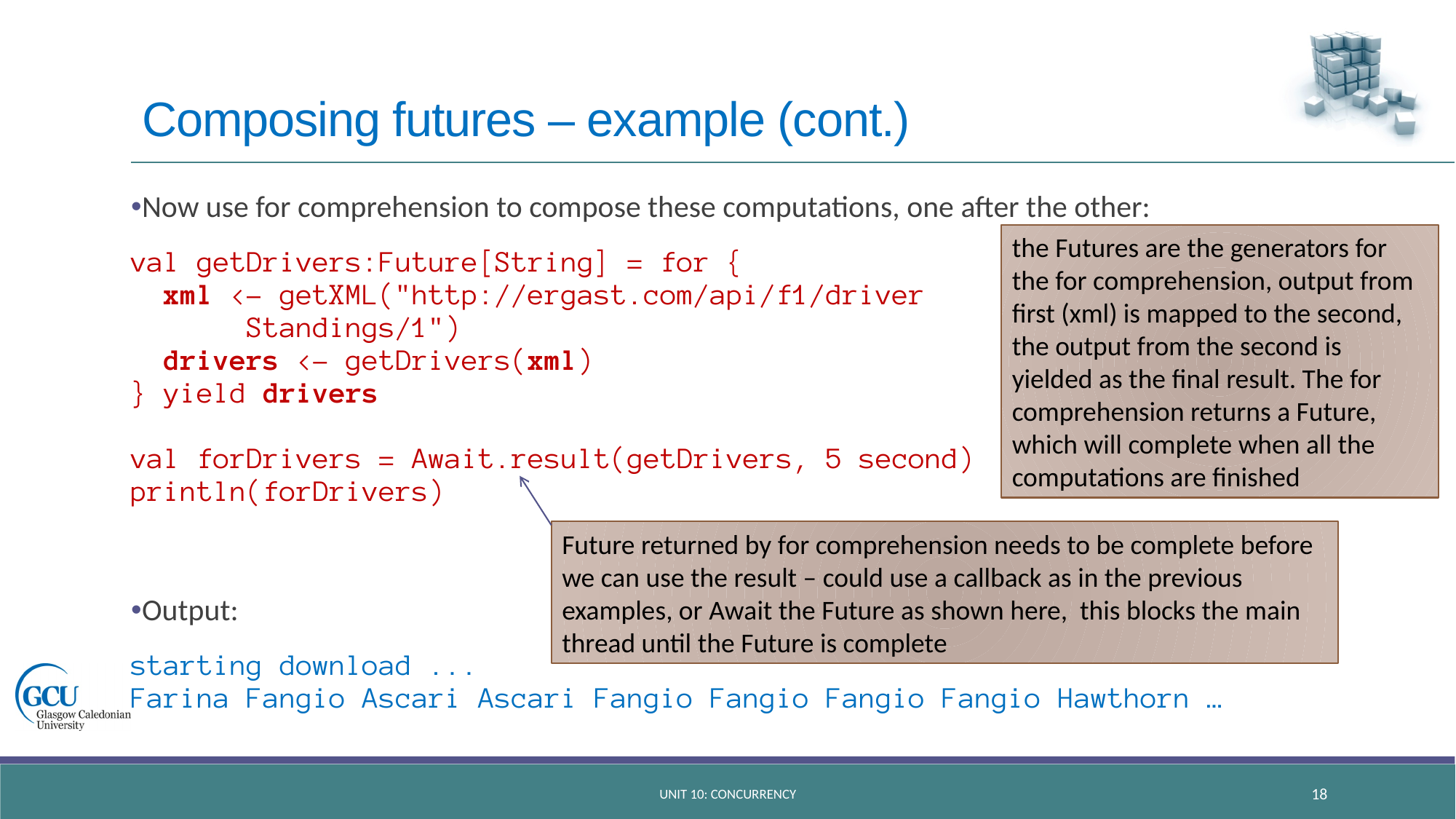

# Composing futures – example (cont.)
Now use for comprehension to compose these computations, one after the other:
val getDrivers:Future[String] = for {
  xml <- getXML("http://ergast.com/api/f1/driver
       Standings/1")
  drivers <- getDrivers(xml)
} yield drivers
val forDrivers = Await.result(getDrivers, 5 second)
println(forDrivers)
Output:
starting download ...
Farina Fangio Ascari Ascari Fangio Fangio Fangio Fangio Hawthorn …
the Futures are the generators for the for comprehension, output from first (xml) is mapped to the second, the output from the second is yielded as the final result. The for comprehension returns a Future, which will complete when all the computations are finished
Future returned by for comprehension needs to be complete before we can use the result – could use a callback as in the previous examples, or Await the Future as shown here,  this blocks the main thread until the Future is complete
unit 10: concurrency
18